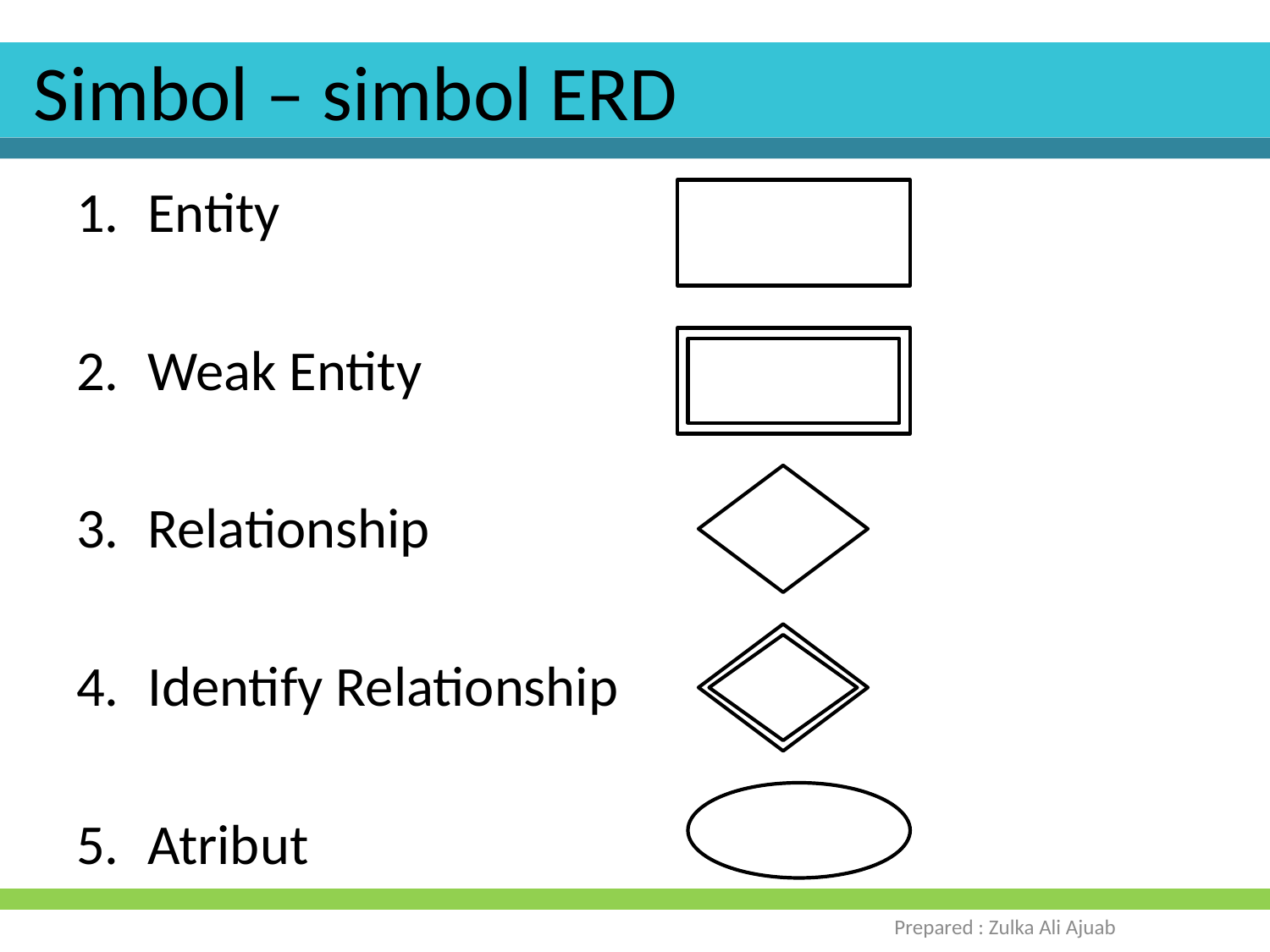

# Simbol – simbol ERD
Entity

Weak Entity

Relationship

Identify Relationship

Atribut